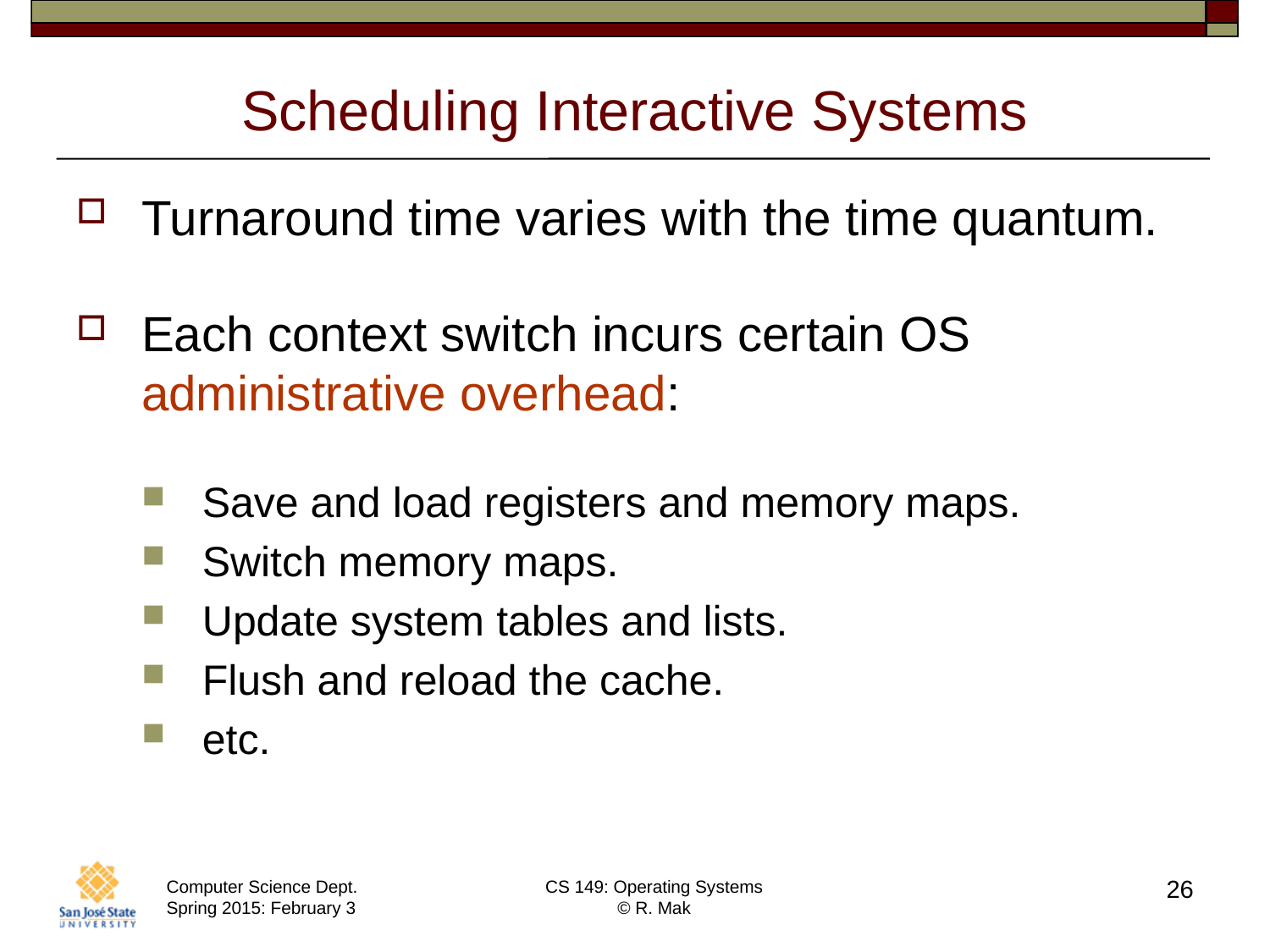

# Scheduling Interactive Systems
Turnaround time varies with the time quantum.

Each context switch incurs certain OS
administrative overhead:

Save and load registers and memory maps.
Switch memory maps.
Update system tables and lists.
Flush and reload the cache.
etc.

26